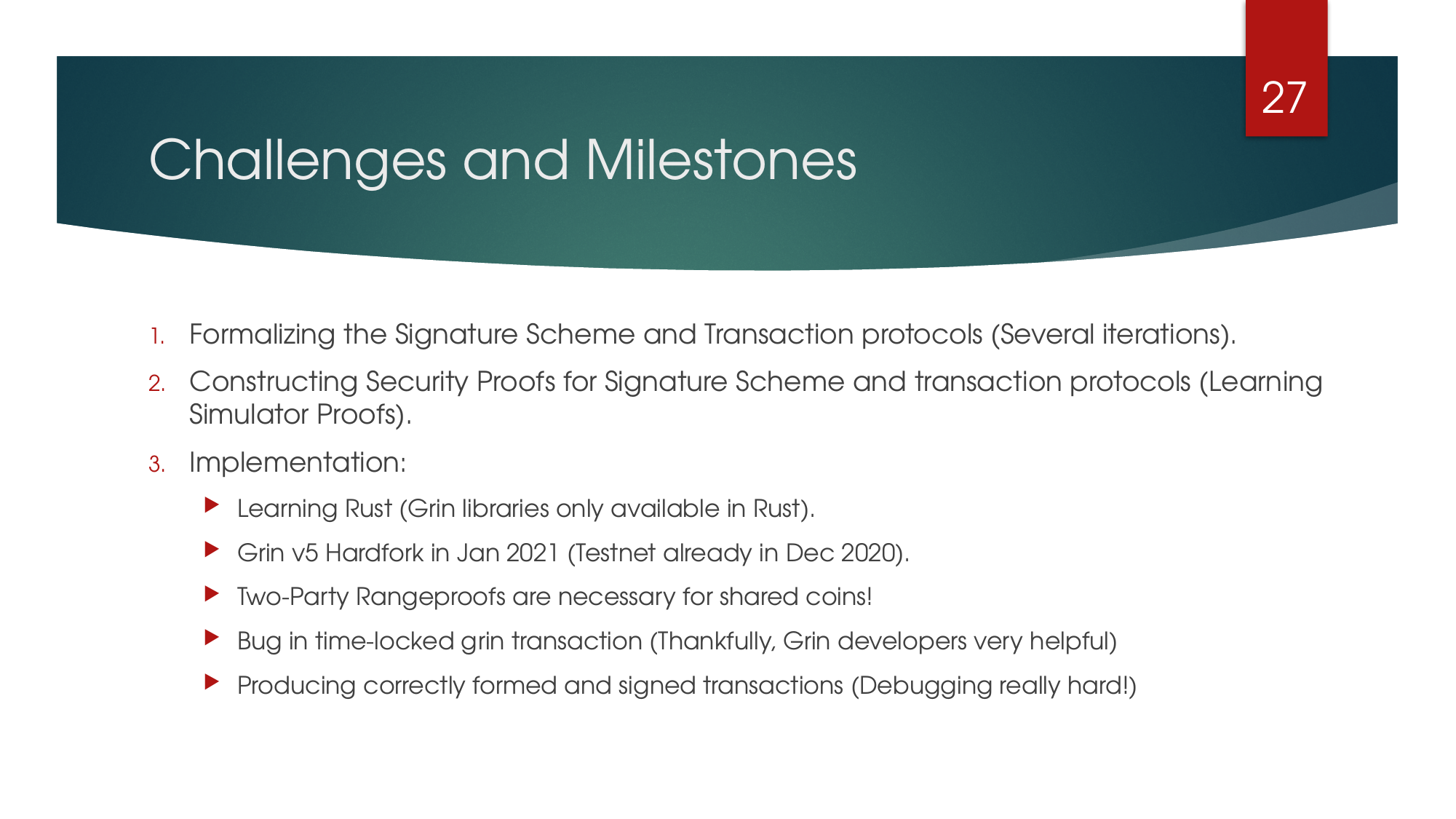

27
# Challenges and Milestones
Formalizing the Signature Scheme and Transaction protocols (Several iterations).
Constructing Security Proofs for Signature Scheme and transaction protocols (Learning Simulator Proofs).
Implementation:
Learning Rust (Grin libraries only available in Rust).
Grin v5 Hardfork in Jan 2021 (Testnet already in Dec 2020).
Two-Party Rangeproofs are necessary for shared coins!
Bug in time-locked grin transaction (Thankfully, Grin developers very helpful)
Producing correctly formed and signed transactions (Debugging really hard!)